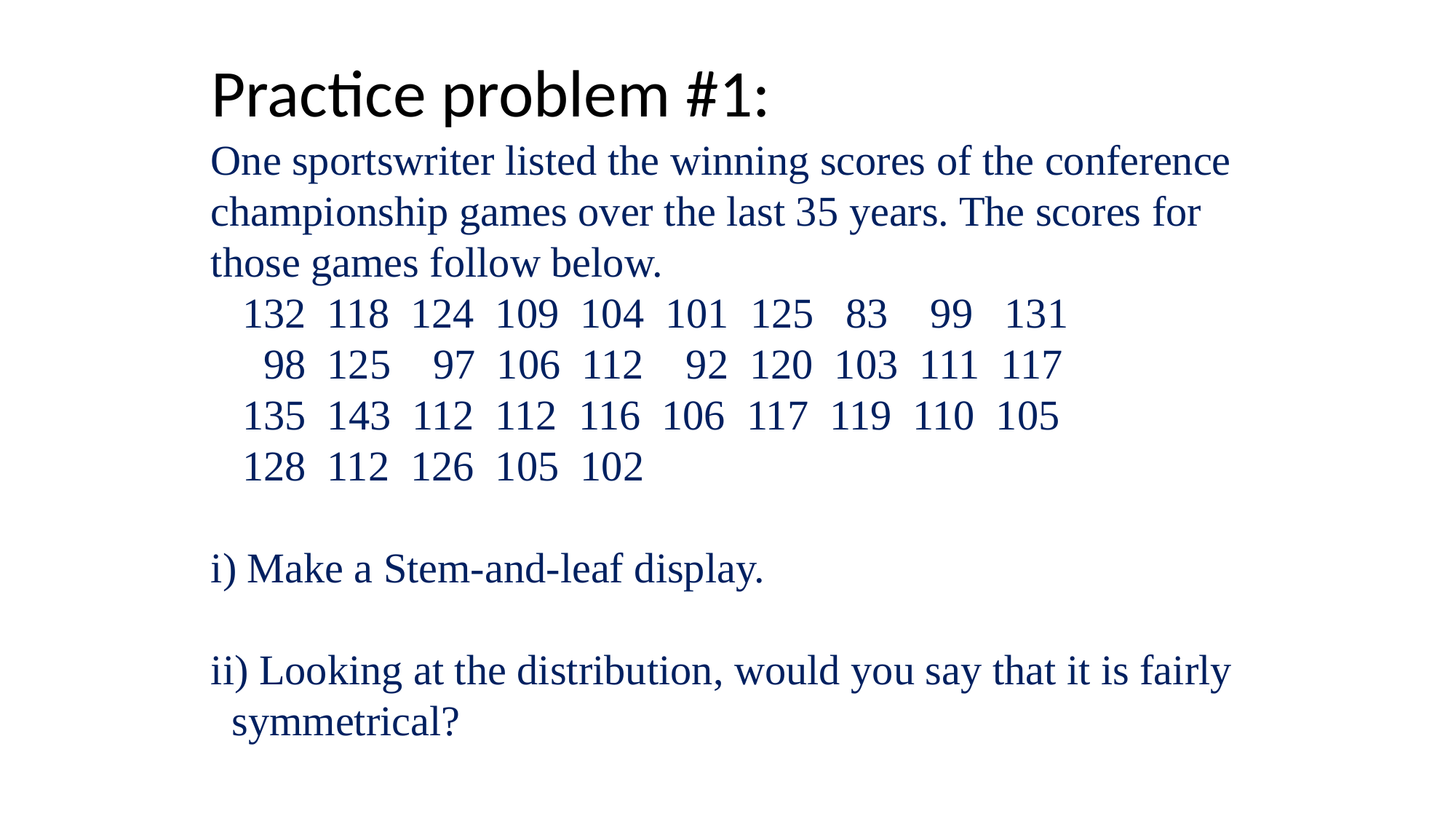

# Practice problem #1:
One sportswriter listed the winning scores of the conference championship games over the last 35 years. The scores for those games follow below.
   132  118  124  109  104  101  125   83    99   131
     98  125    97  106  112    92  120  103  111  117
   135  143  112  112  116  106  117  119  110  105
   128  112  126  105  102

i) Make a Stem-and-leaf display.

ii) Looking at the distribution, would you say that it is fairly    symmetrical?